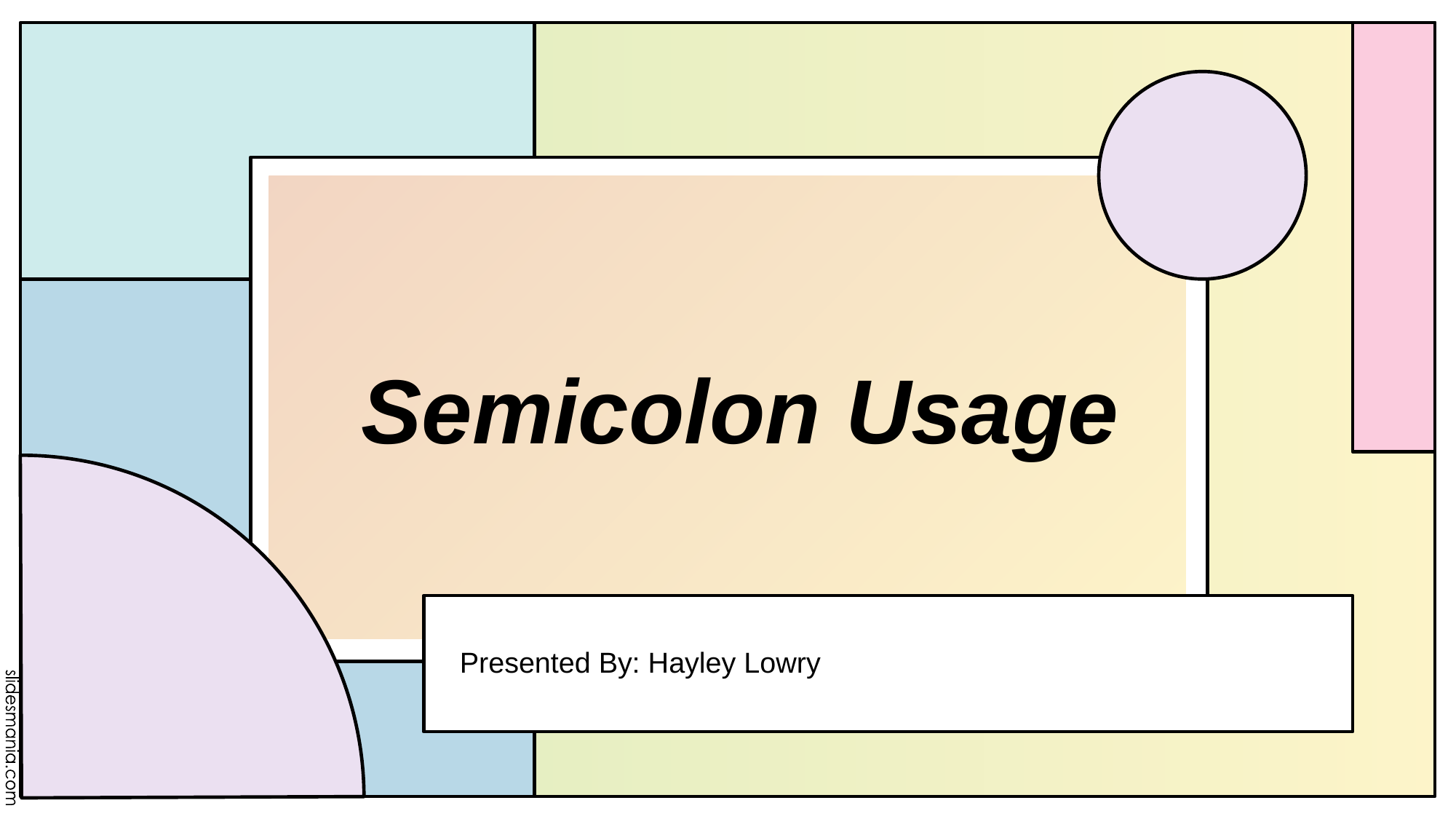

# Semicolon Usage
Presented By: Hayley Lowry